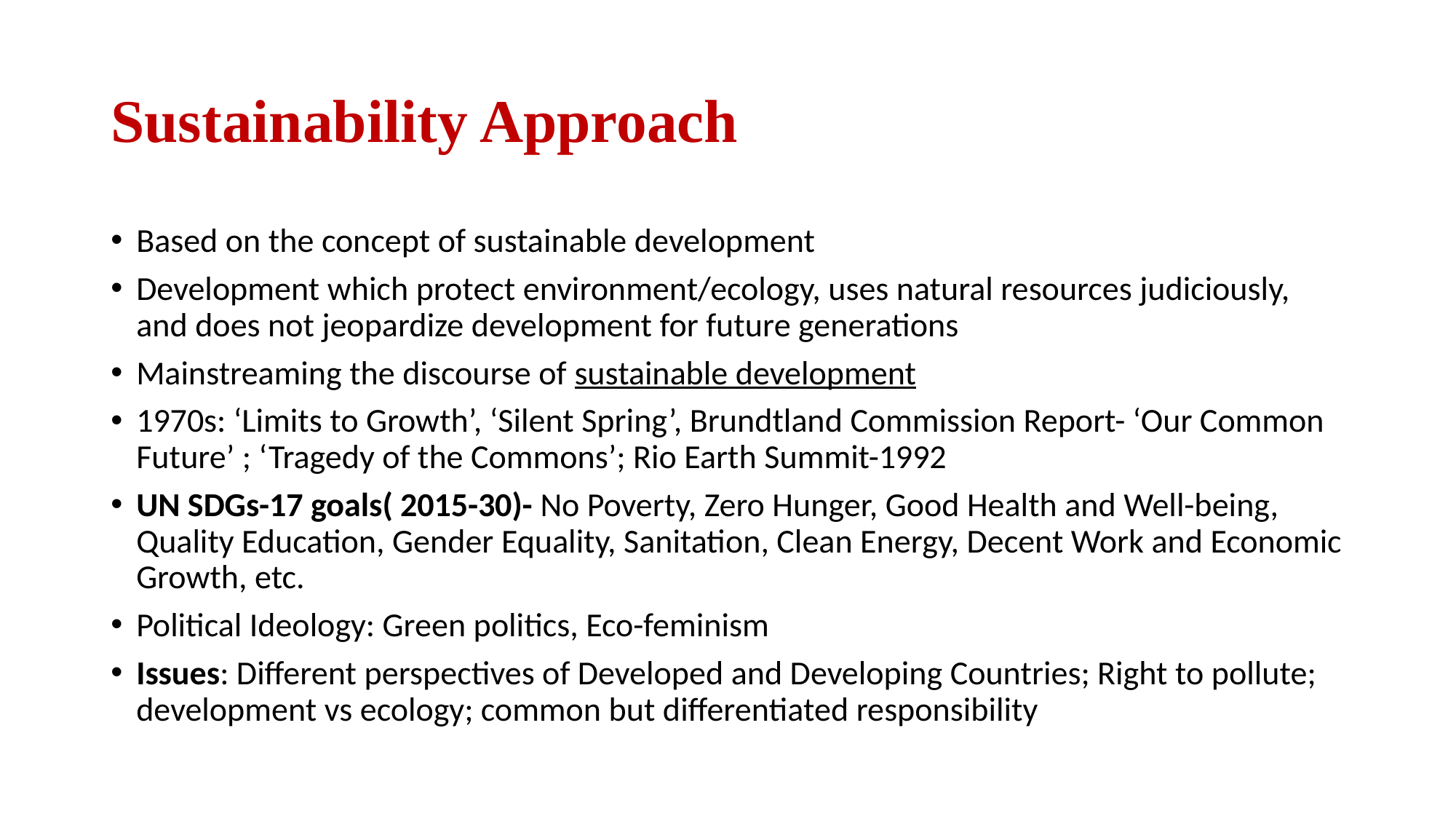

# Sustainability Approach
Based on the concept of sustainable development
Development which protect environment/ecology, uses natural resources judiciously, and does not jeopardize development for future generations
Mainstreaming the discourse of sustainable development
1970s: ‘Limits to Growth’, ‘Silent Spring’, Brundtland Commission Report- ‘Our Common Future’ ; ‘Tragedy of the Commons’; Rio Earth Summit-1992
UN SDGs-17 goals( 2015-30)- No Poverty, Zero Hunger, Good Health and Well-being, Quality Education, Gender Equality, Sanitation, Clean Energy, Decent Work and Economic Growth, etc.
Political Ideology: Green politics, Eco-feminism
Issues: Different perspectives of Developed and Developing Countries; Right to pollute; development vs ecology; common but differentiated responsibility